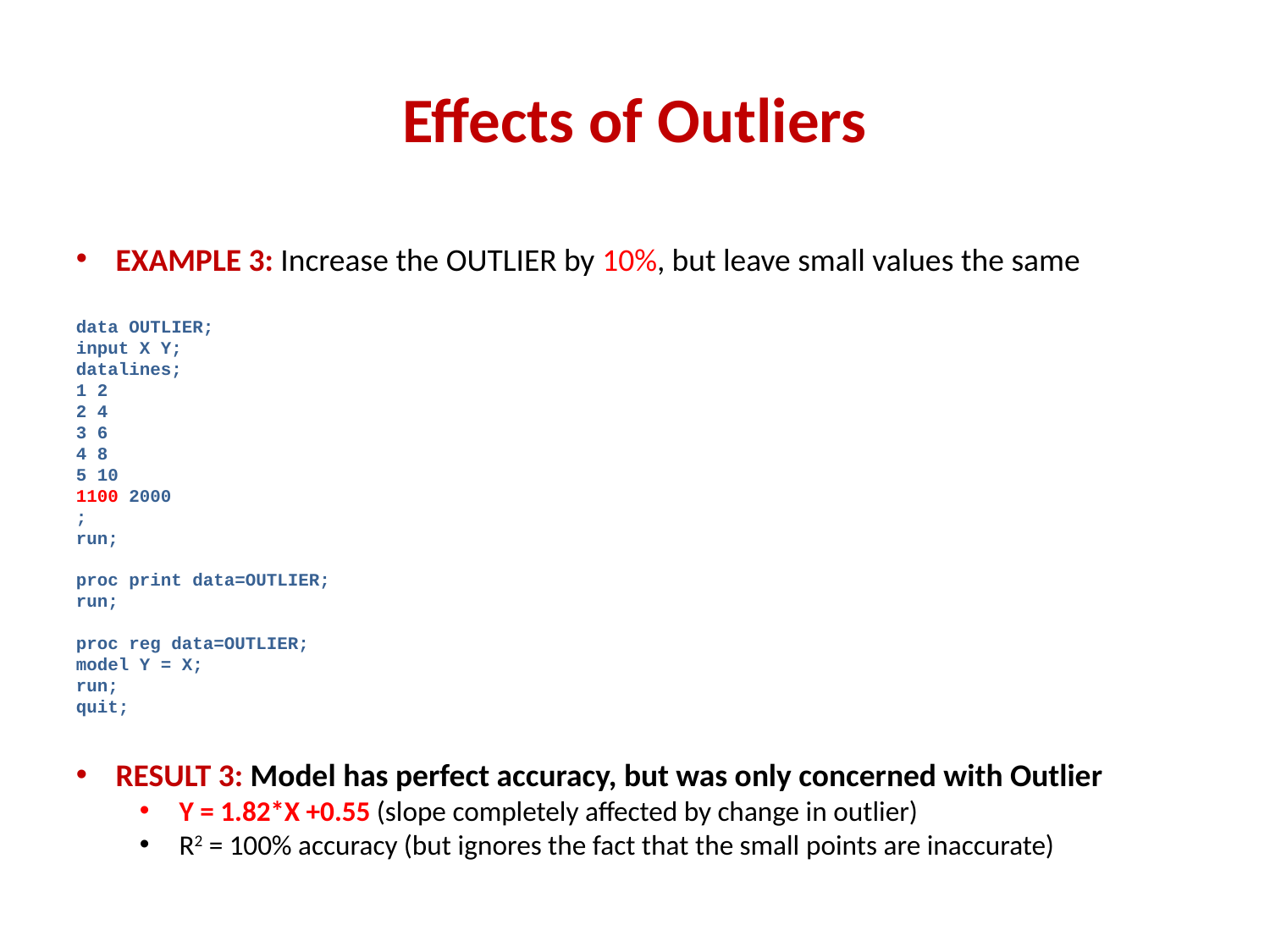

# Effects of Outliers
EXAMPLE 3: Increase the OUTLIER by 10%, but leave small values the same

data OUTLIER;
input X Y;
datalines;
1 2
2 4
3 6
4 8
5 10
1100 2000
;
run;

proc print data=OUTLIER;
run;

proc reg data=OUTLIER;
model Y = X;
run;
quit;

RESULT 3: Model has perfect accuracy, but was only concerned with Outlier
Y = 1.82*X +0.55 (slope completely affected by change in outlier)
R2 = 100% accuracy (but ignores the fact that the small points are inaccurate)